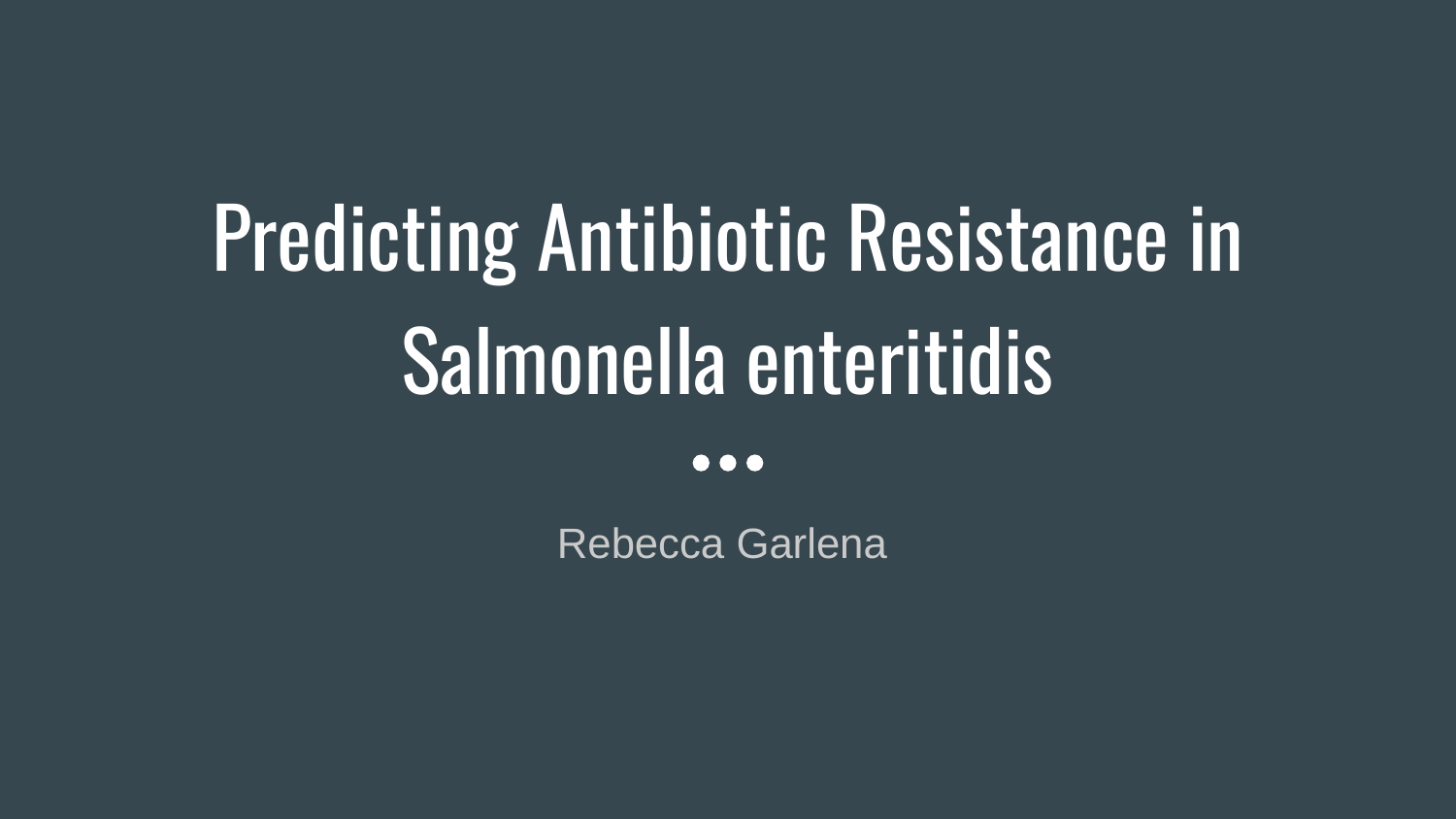

# Predicting Antibiotic Resistance in Salmonella enteritidis
Rebecca Garlena